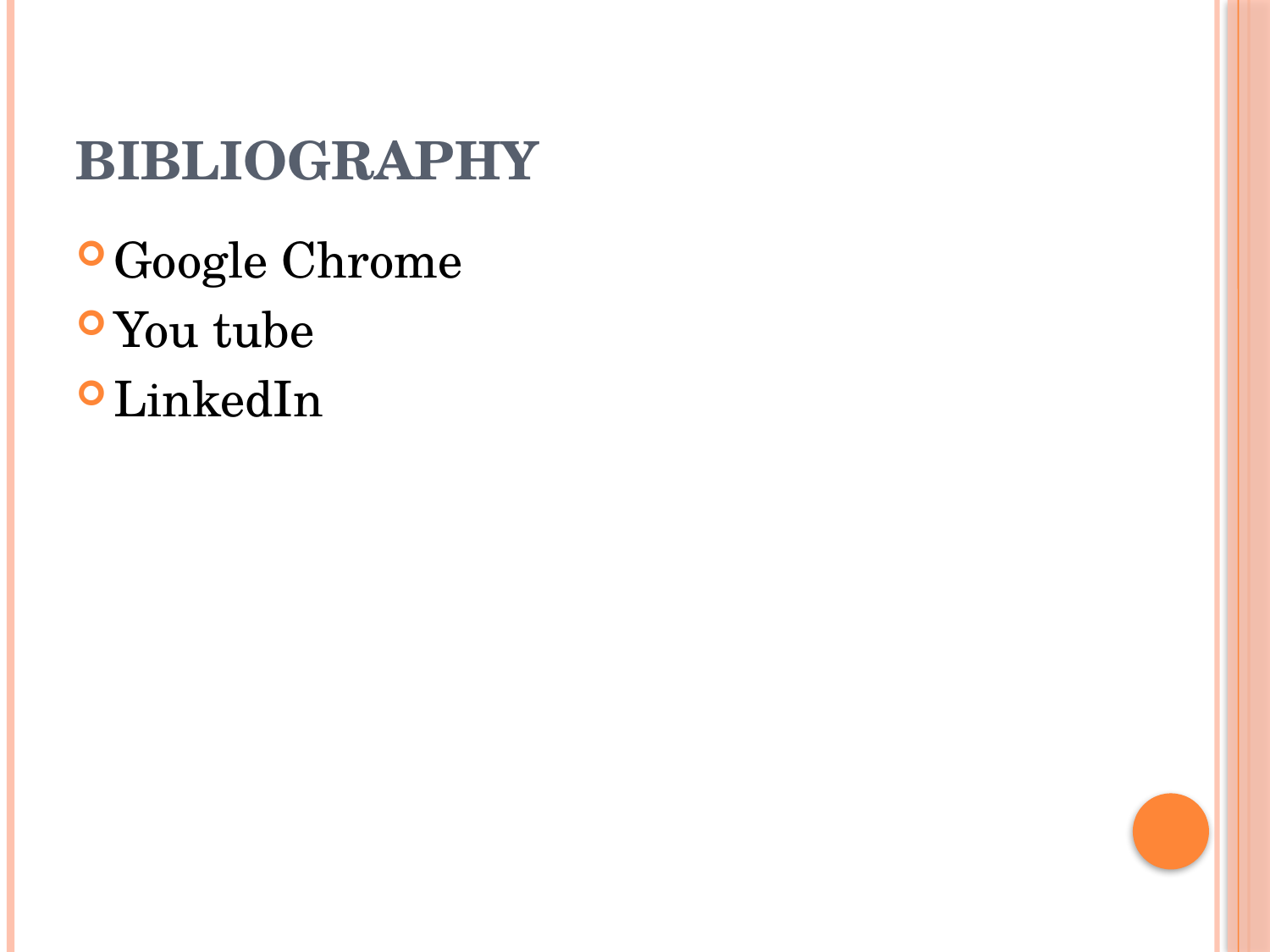

# BIBLIOGRAPHY
Google Chrome
You tube
LinkedIn